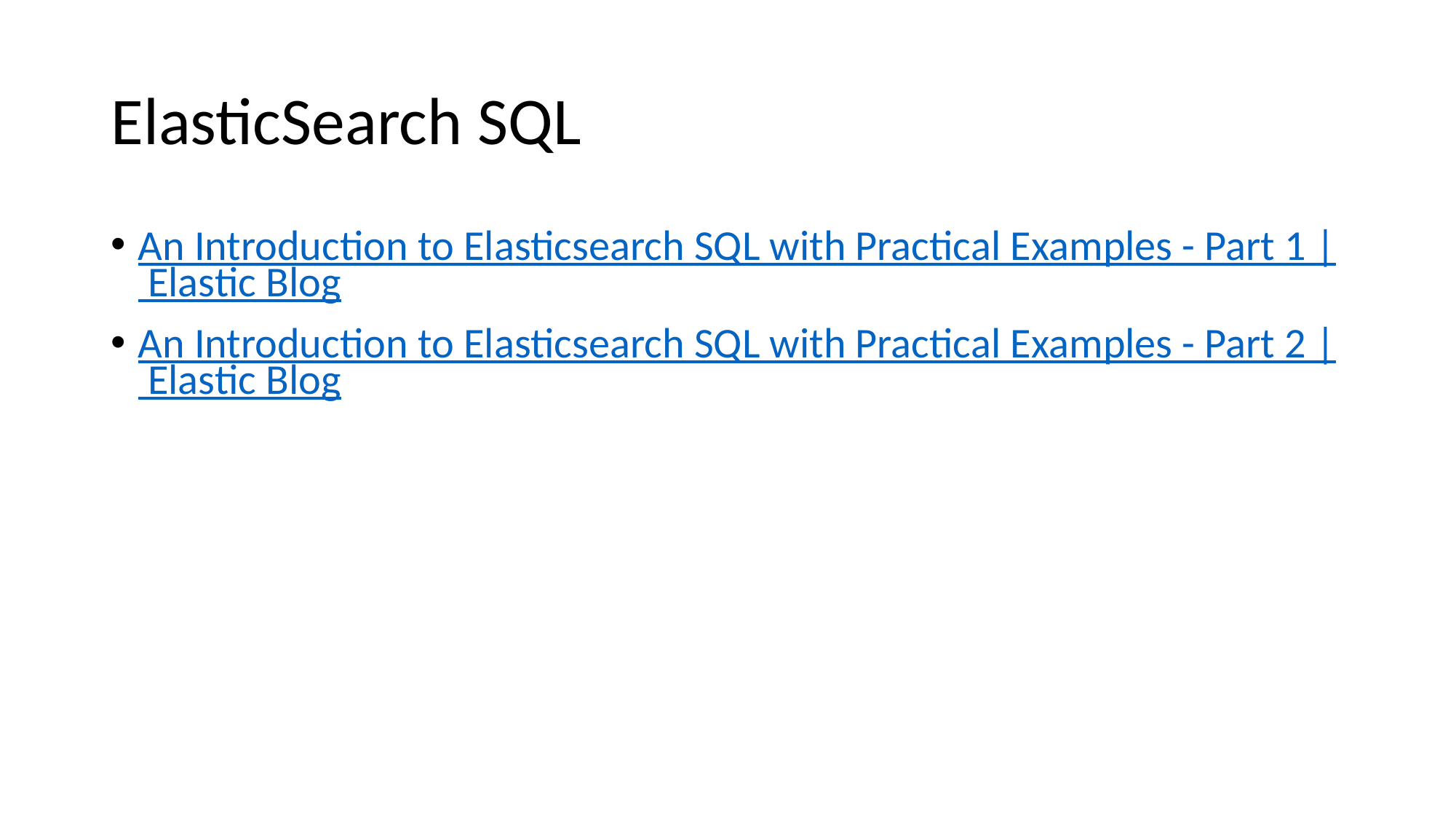

# ElasticSearch SQL
An Introduction to Elasticsearch SQL with Practical Examples - Part 1 | Elastic Blog
An Introduction to Elasticsearch SQL with Practical Examples - Part 2 | Elastic Blog